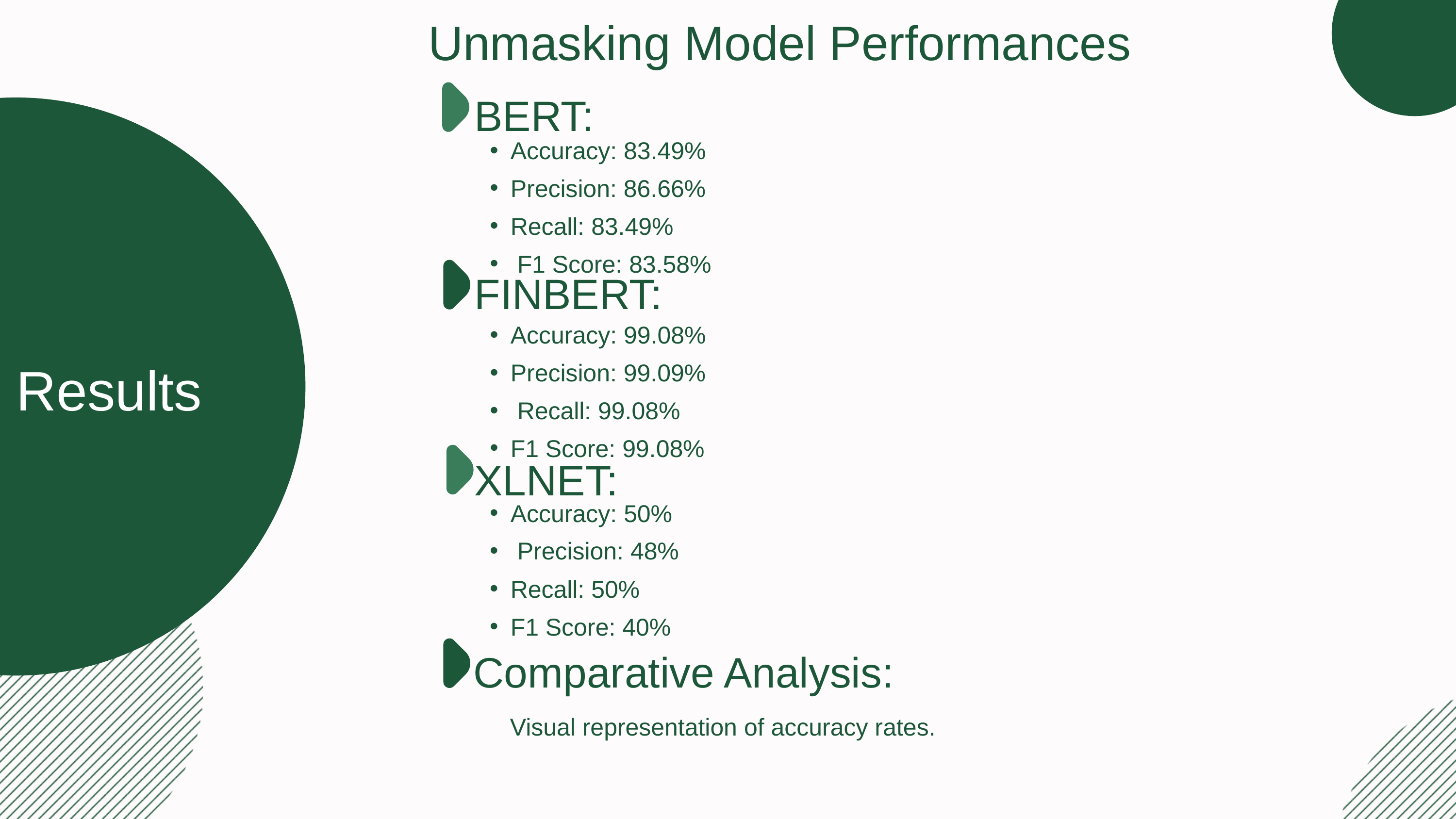

Unmasking Model Performances
BERT:

Accuracy: 83.49%
Precision: 86.66%
Recall: 83.49%
 F1 Score: 83.58%
FINBERT:

Accuracy: 99.08%
Precision: 99.09%
 Recall: 99.08%
F1 Score: 99.08%
Results

XLNET:

Accuracy: 50%
 Precision: 48%
Recall: 50%
F1 Score: 40%

Comparative Analysis:

      Visual representation of accuracy rates.